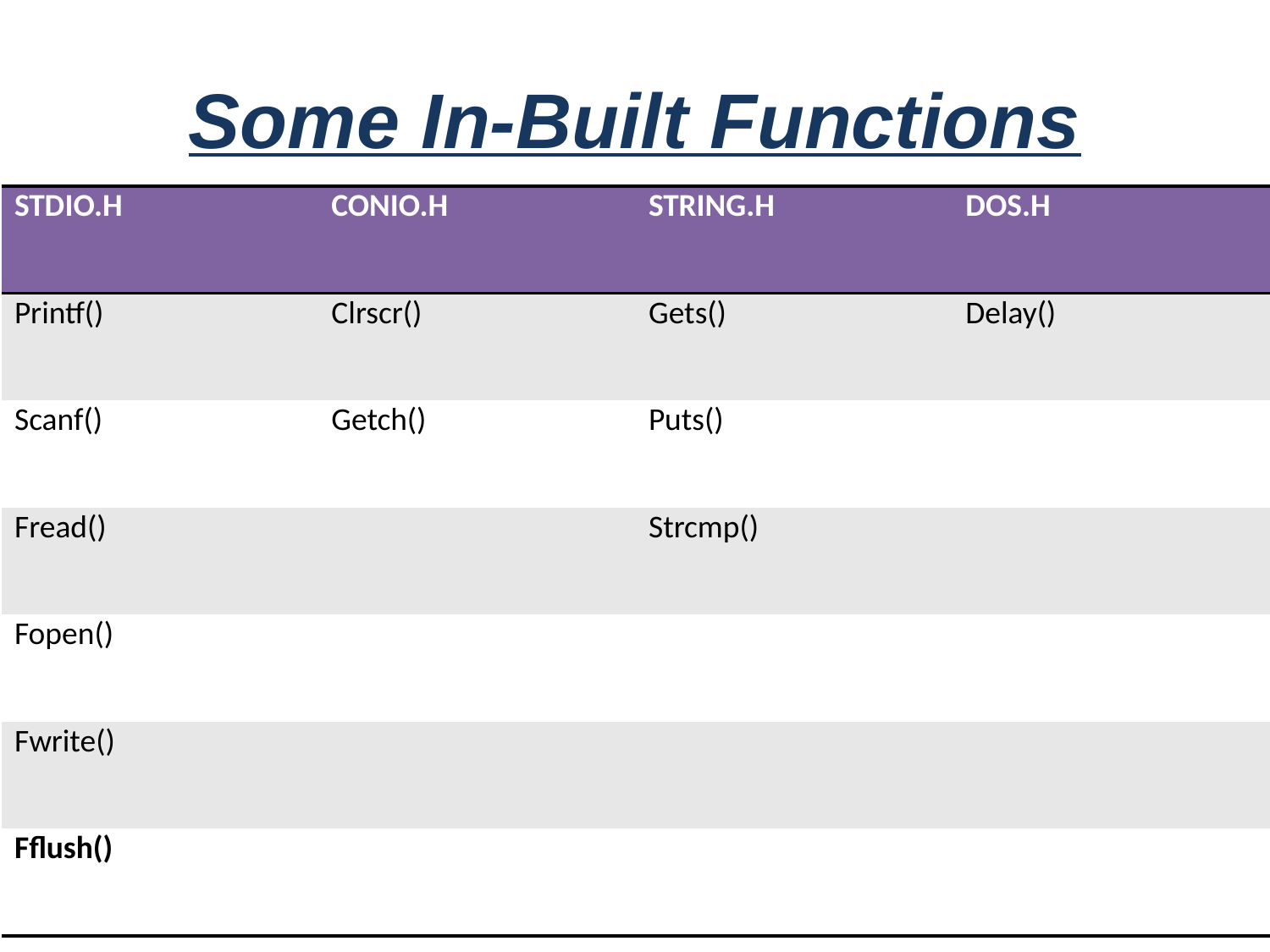

# Some In-Built Functions
| STDIO.H | CONIO.H | STRING.H | DOS.H |
| --- | --- | --- | --- |
| Printf() | Clrscr() | Gets() | Delay() |
| Scanf() | Getch() | Puts() |  |
| Fread() |  | Strcmp() |  |
| Fopen() |  |  |  |
| Fwrite() |  |  |  |
| Fflush() |  |  |  |